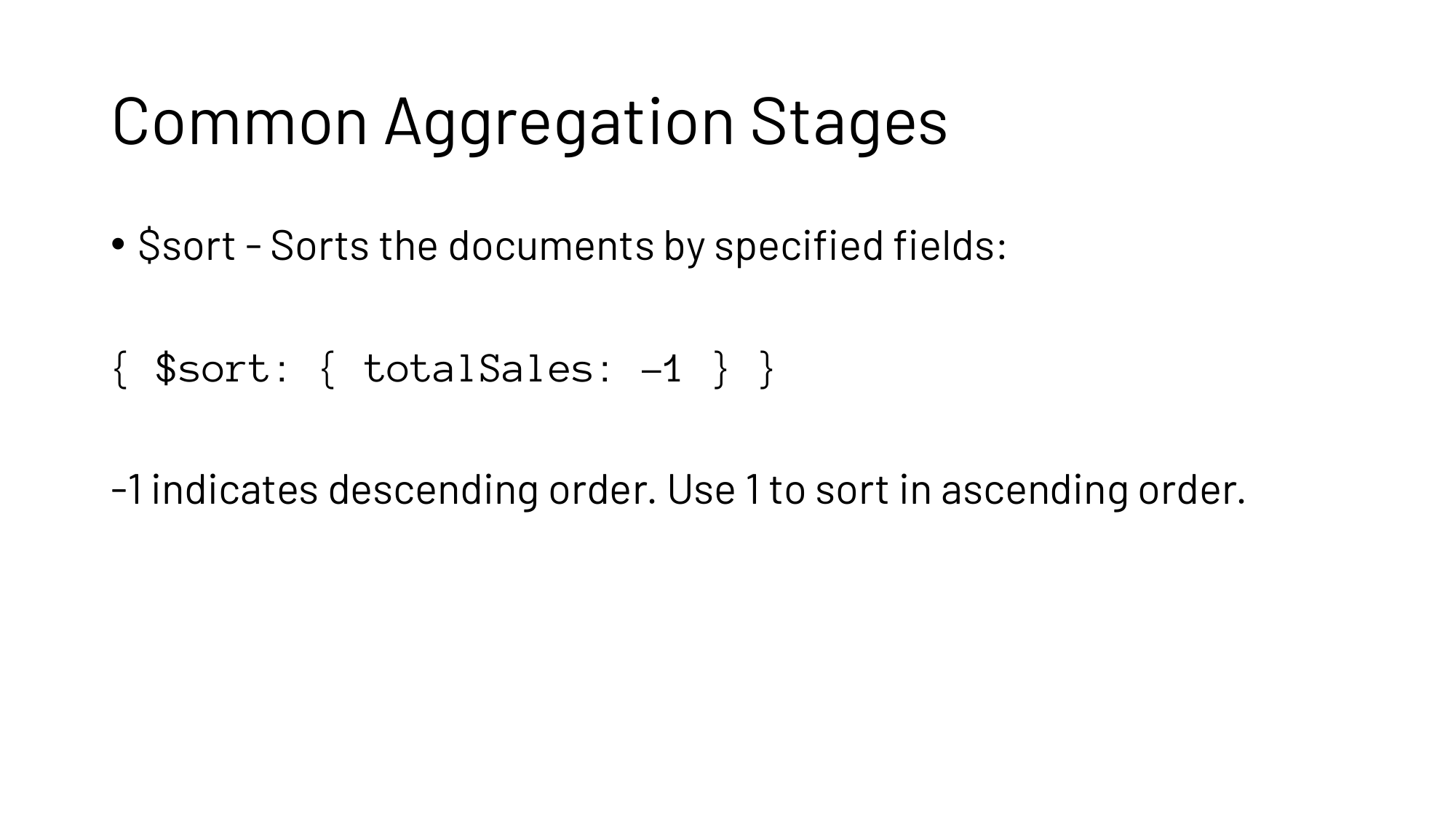

# Common Aggregation Stages
$sort - Sorts the documents by specified fields:

{ $sort: { totalSales: -1 } }

-1 indicates descending order. Use 1 to sort in ascending order.